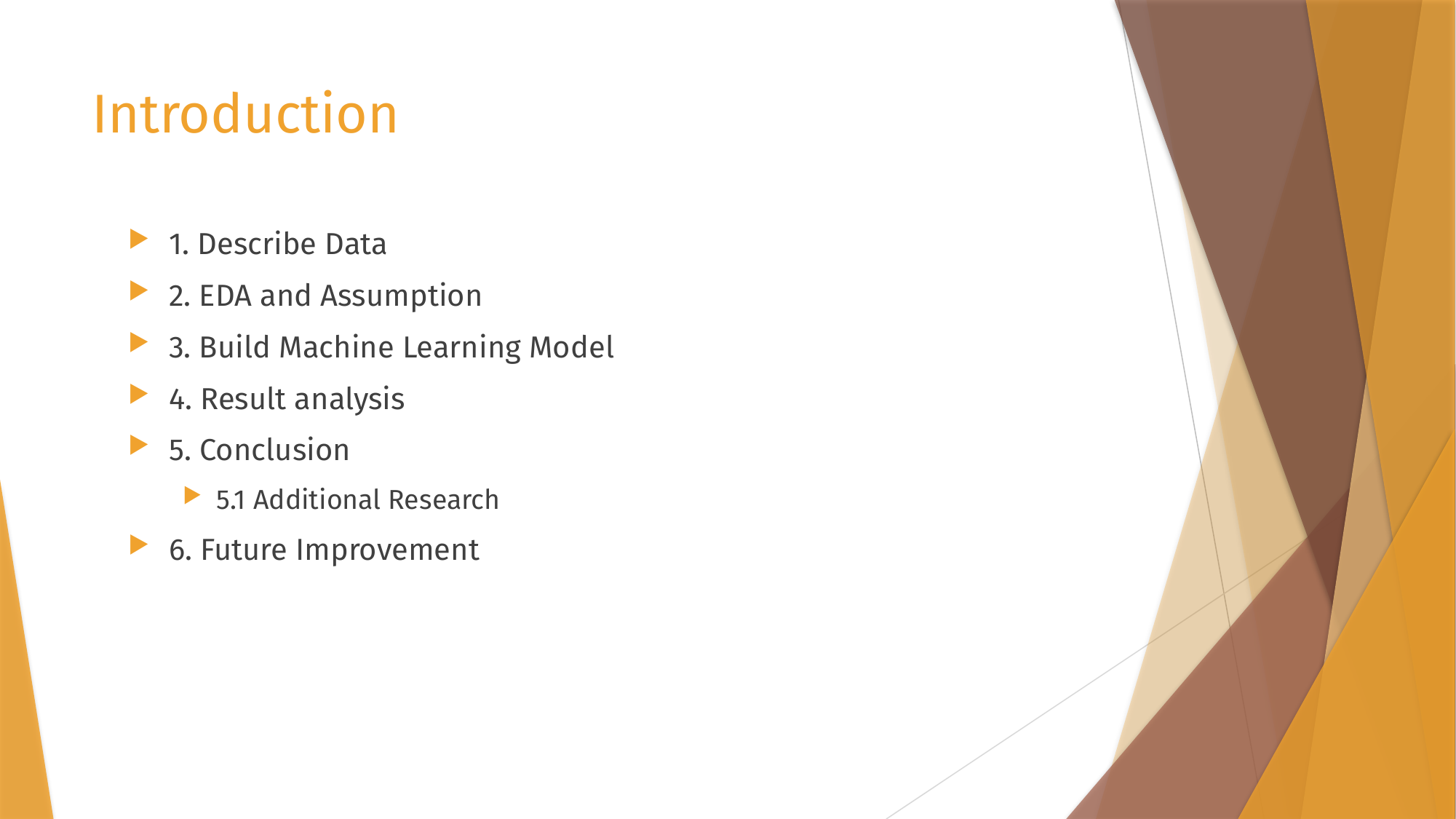

# Introduction
1. Describe Data
2. EDA and Assumption
3. Build Machine Learning Model
4. Result analysis
5. Conclusion
5.1 Additional Research
6. Future Improvement